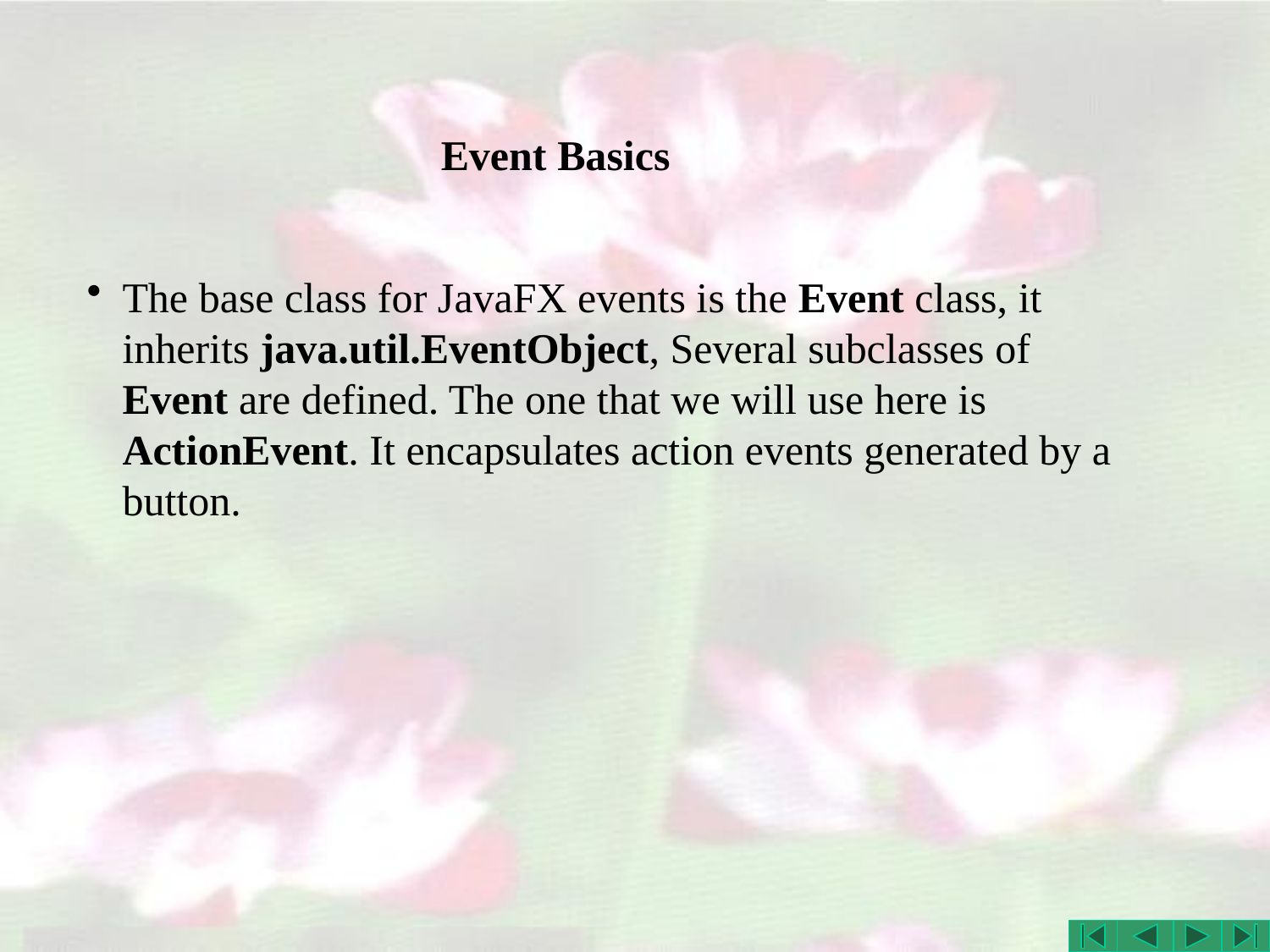

# Event Basics
The base class for JavaFX events is the Event class, it inherits java.util.EventObject, Several subclasses of Event are defined. The one that we will use here is ActionEvent. It encapsulates action events generated by a button.